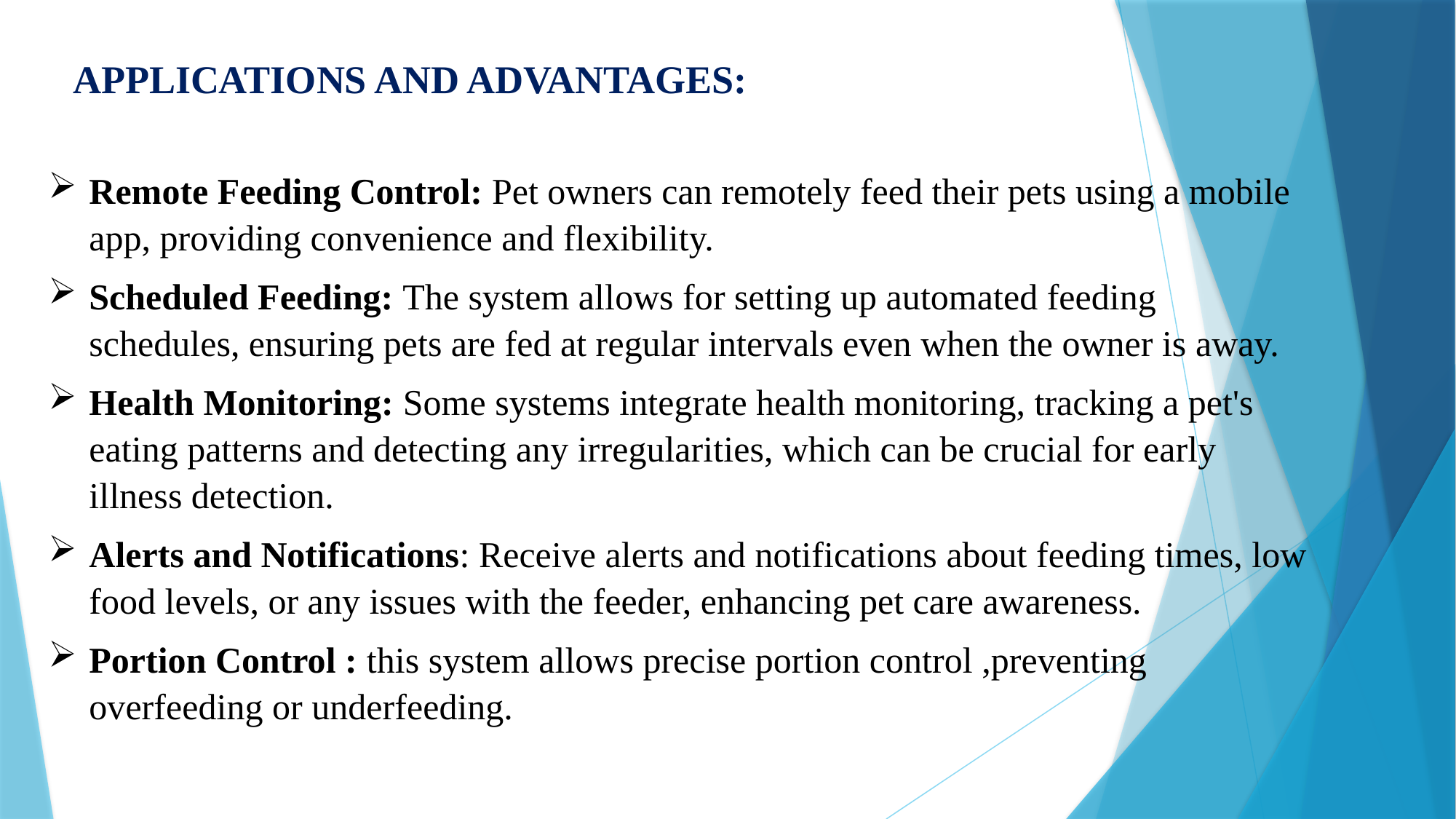

# APPLICATIONS AND ADVANTAGES:
Remote Feeding Control: Pet owners can remotely feed their pets using a mobile app, providing convenience and flexibility.
Scheduled Feeding: The system allows for setting up automated feeding schedules, ensuring pets are fed at regular intervals even when the owner is away.
Health Monitoring: Some systems integrate health monitoring, tracking a pet's eating patterns and detecting any irregularities, which can be crucial for early illness detection.
Alerts and Notifications: Receive alerts and notifications about feeding times, low food levels, or any issues with the feeder, enhancing pet care awareness.
Portion Control : this system allows precise portion control ,preventing overfeeding or underfeeding.